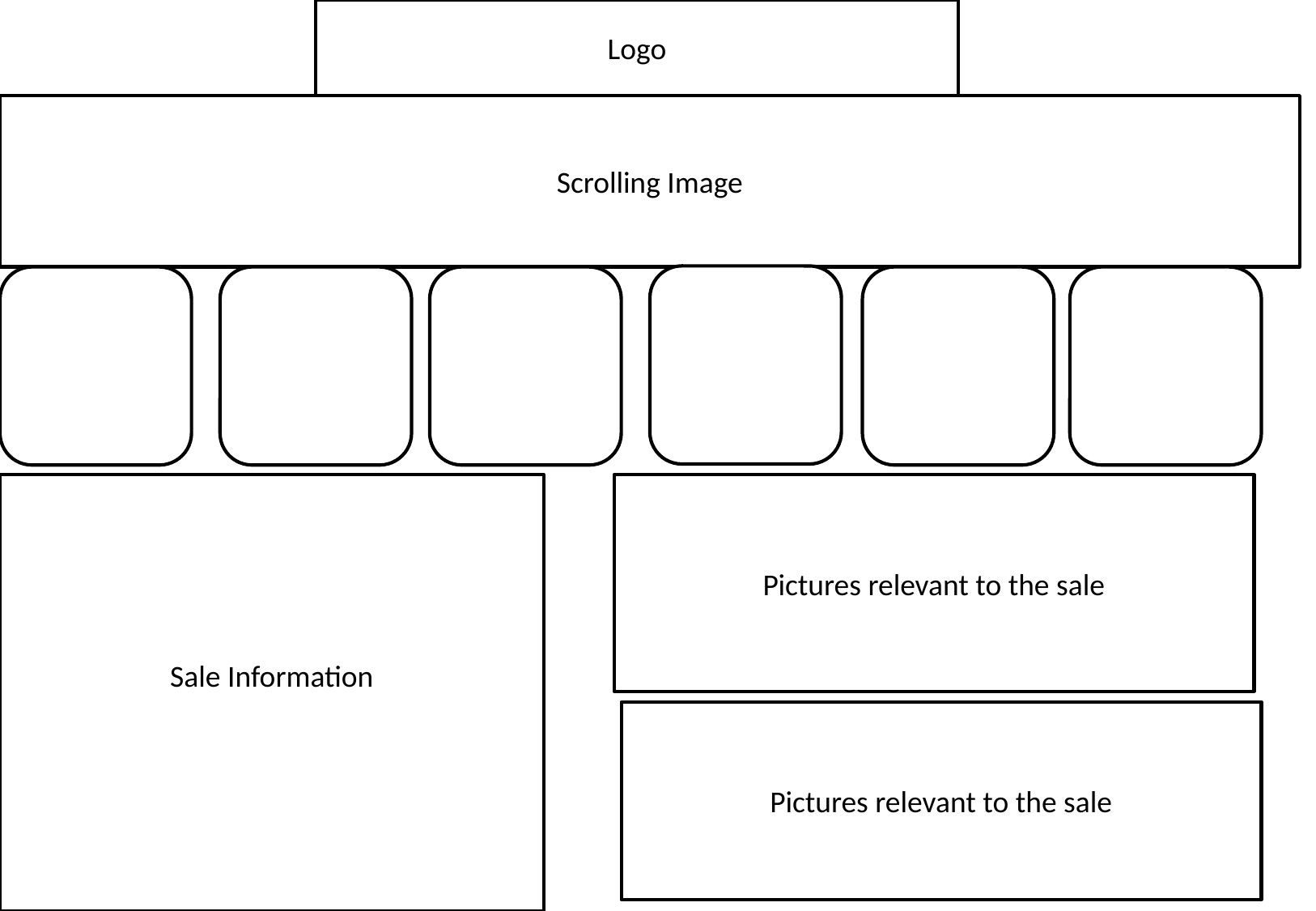

Logo
Scrolling Image

Sale Information

Pictures relevant to the sale
Pictures relevant to the sale